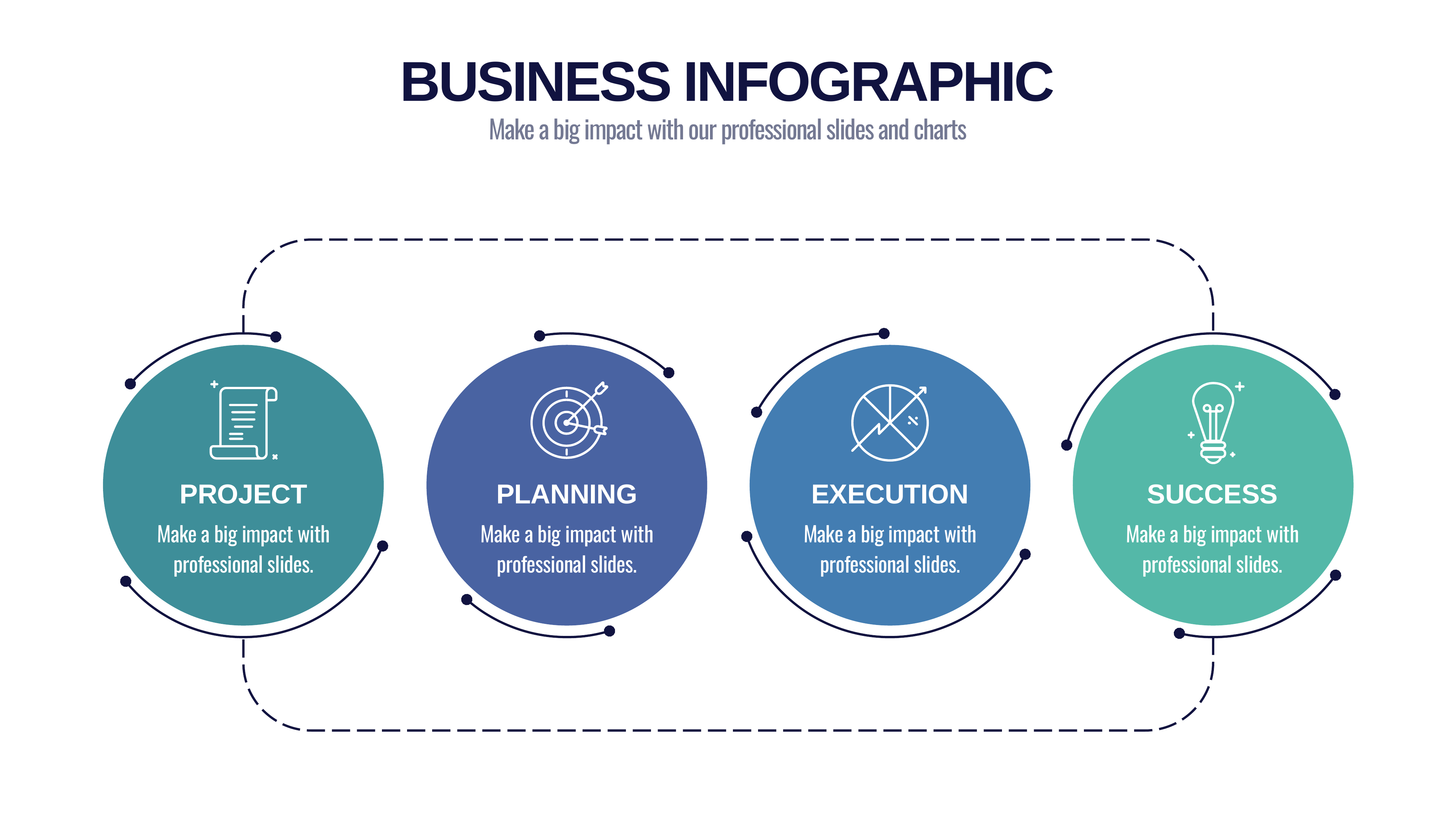

BUSINESS INFOGRAPHIC
Make a big impact with our professional slides and charts

PROJECT
PLANNING
EXECUTION
SUCCESS
Make a big impact with professional slides.
Make a big impact with professional slides.
Make a big impact with professional slides.
Make a big impact with professional slides.